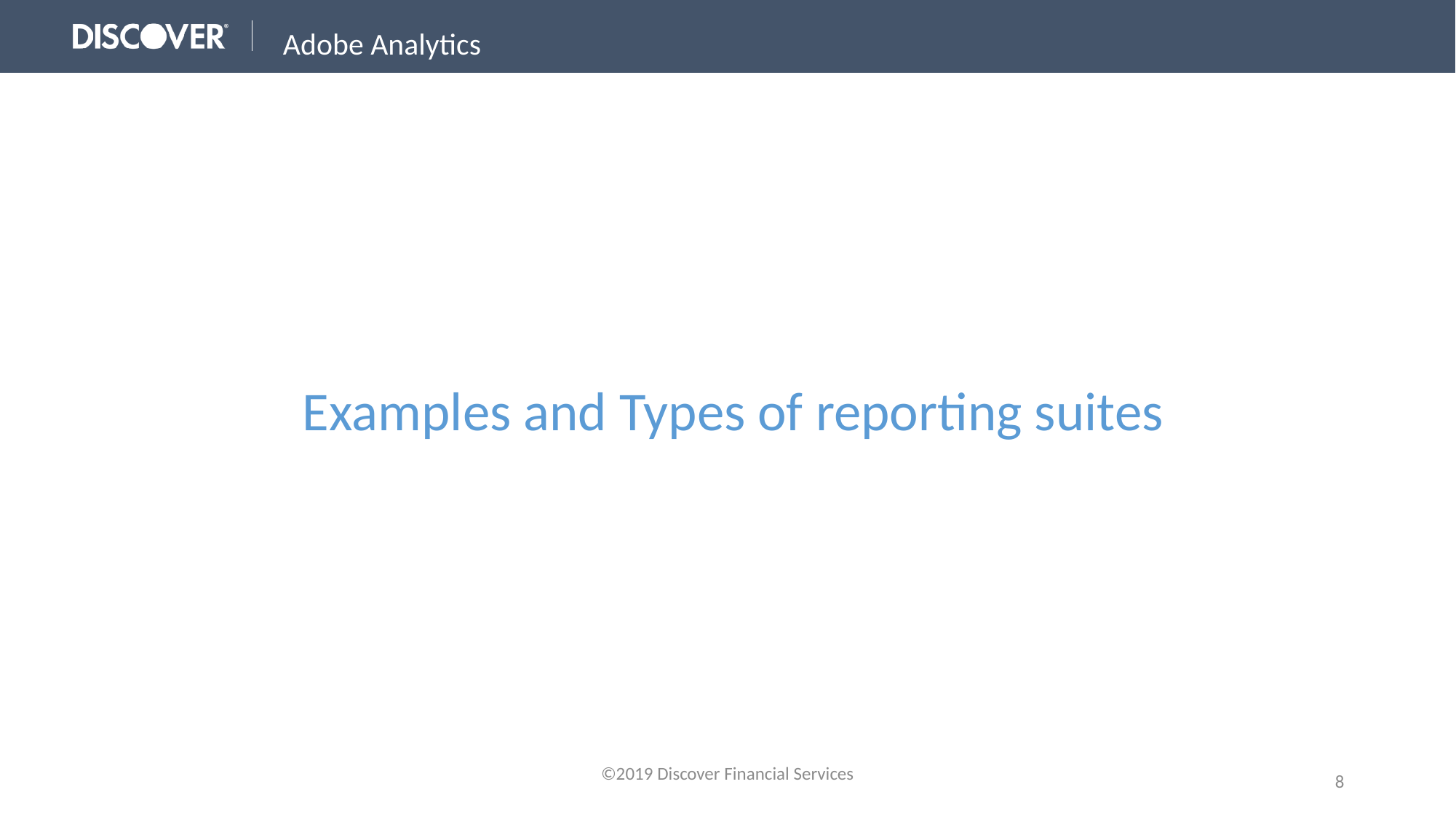

Adobe Analytics
Examples and Types of reporting suites
©2019 Discover Financial Services
8